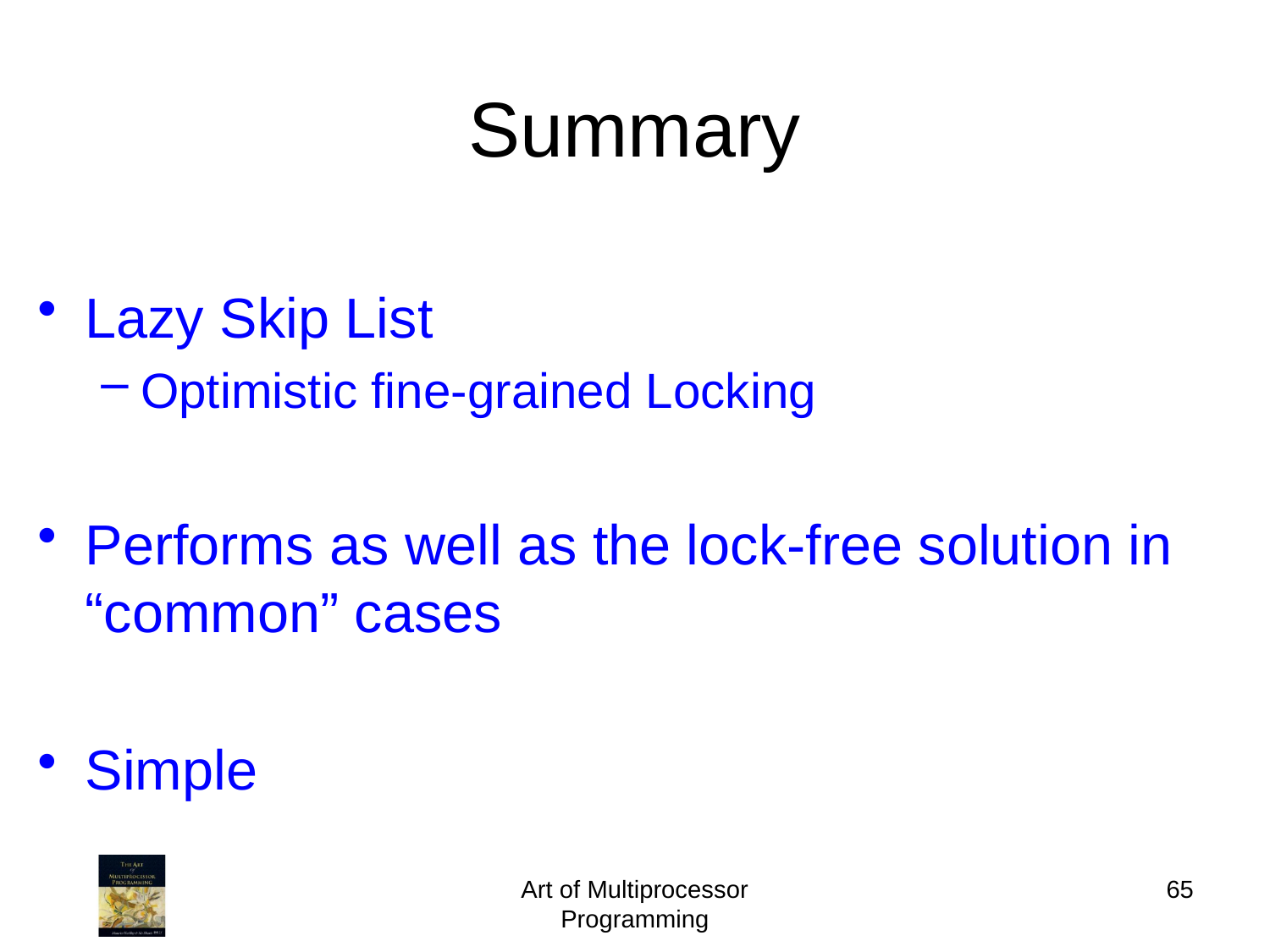

# Summary
Lazy Skip List
Optimistic fine-grained Locking

Performs as well as the lock-free solution in “common” cases

Simple

Art of Multiprocessor Programming
65